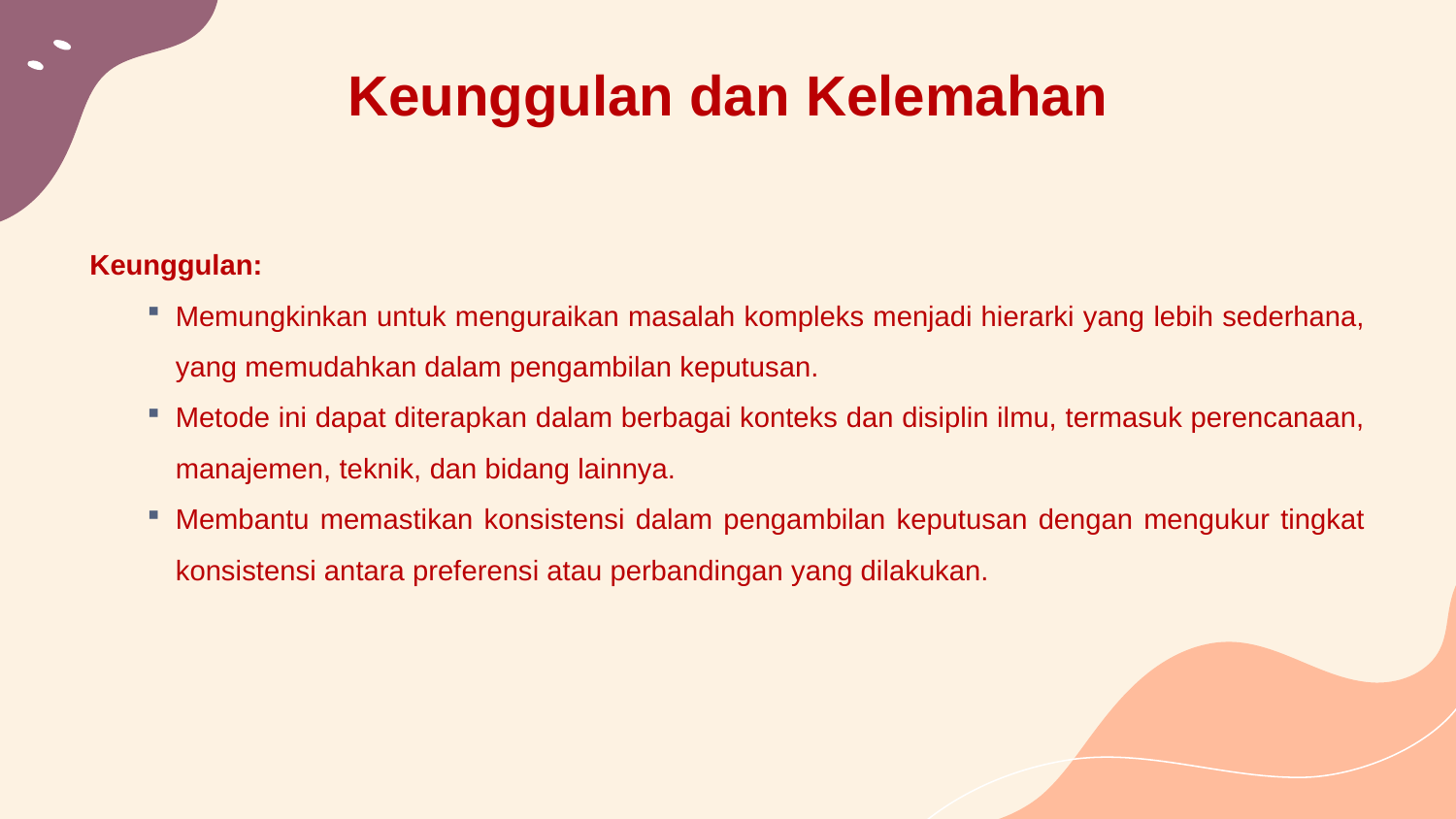

# Keunggulan dan Kelemahan
Keunggulan:
Memungkinkan untuk menguraikan masalah kompleks menjadi hierarki yang lebih sederhana, yang memudahkan dalam pengambilan keputusan.
Metode ini dapat diterapkan dalam berbagai konteks dan disiplin ilmu, termasuk perencanaan, manajemen, teknik, dan bidang lainnya.
Membantu memastikan konsistensi dalam pengambilan keputusan dengan mengukur tingkat konsistensi antara preferensi atau perbandingan yang dilakukan.